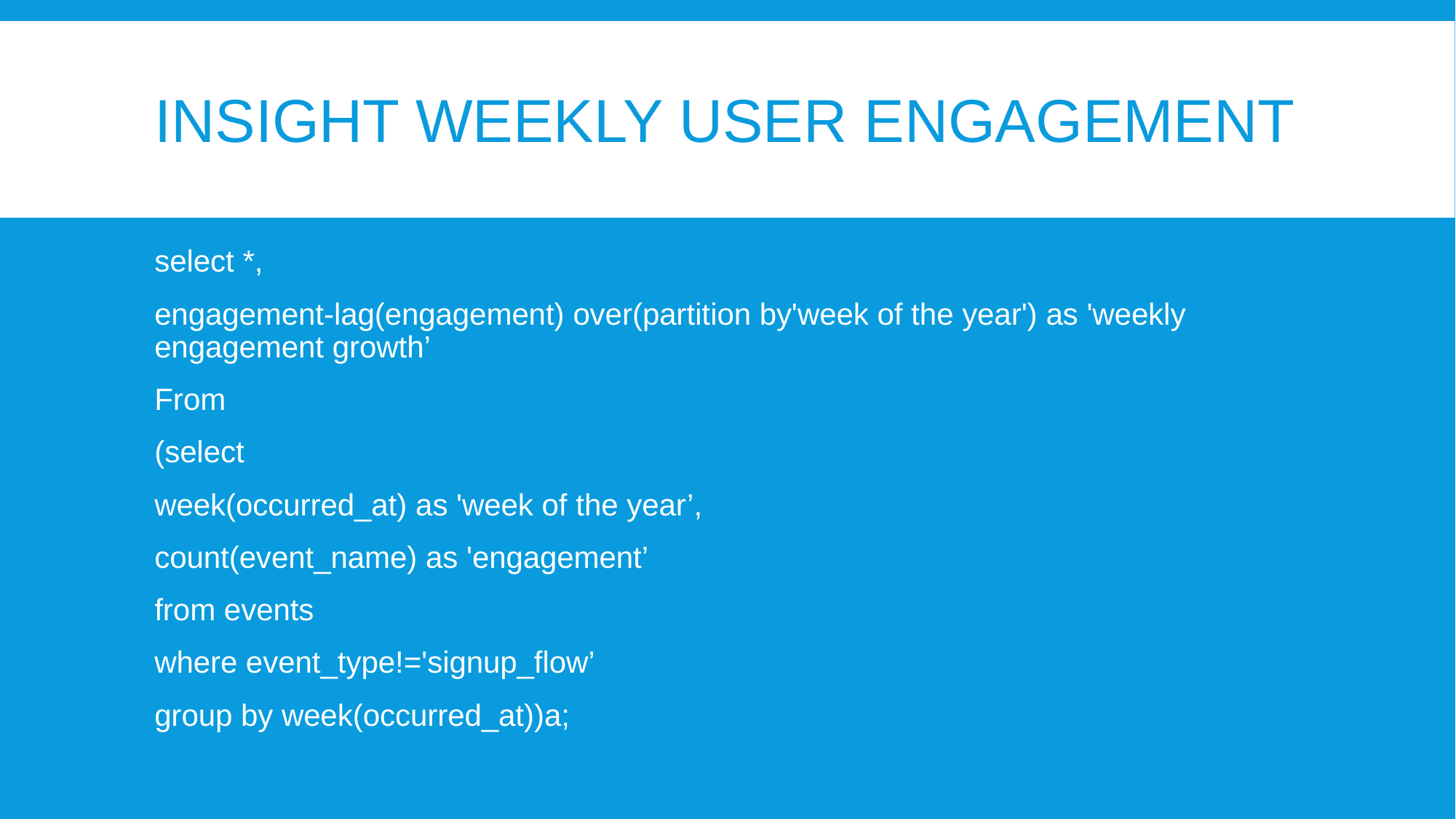

# Insight weekly user engagement
select *,
engagement-lag(engagement) over(partition by'week of the year') as 'weekly engagement growth’
From
(select
week(occurred_at) as 'week of the year’,
count(event_name) as 'engagement’
from events
where event_type!='signup_flow’
group by week(occurred_at))a;